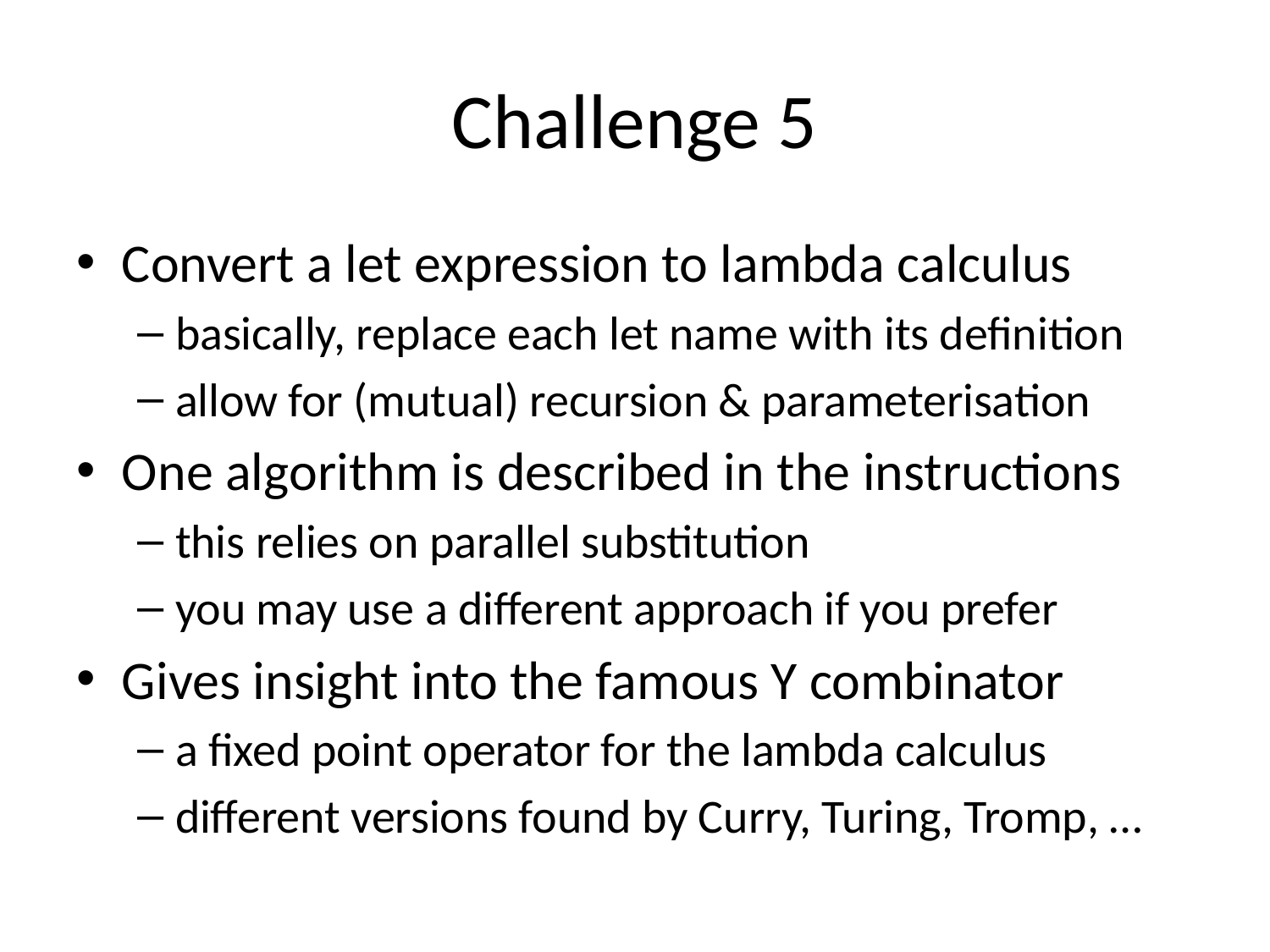

# Challenge 5
Convert a let expression to lambda calculus
basically, replace each let name with its definition
allow for (mutual) recursion & parameterisation
One algorithm is described in the instructions
this relies on parallel substitution
you may use a different approach if you prefer
Gives insight into the famous Y combinator
a fixed point operator for the lambda calculus
different versions found by Curry, Turing, Tromp, …